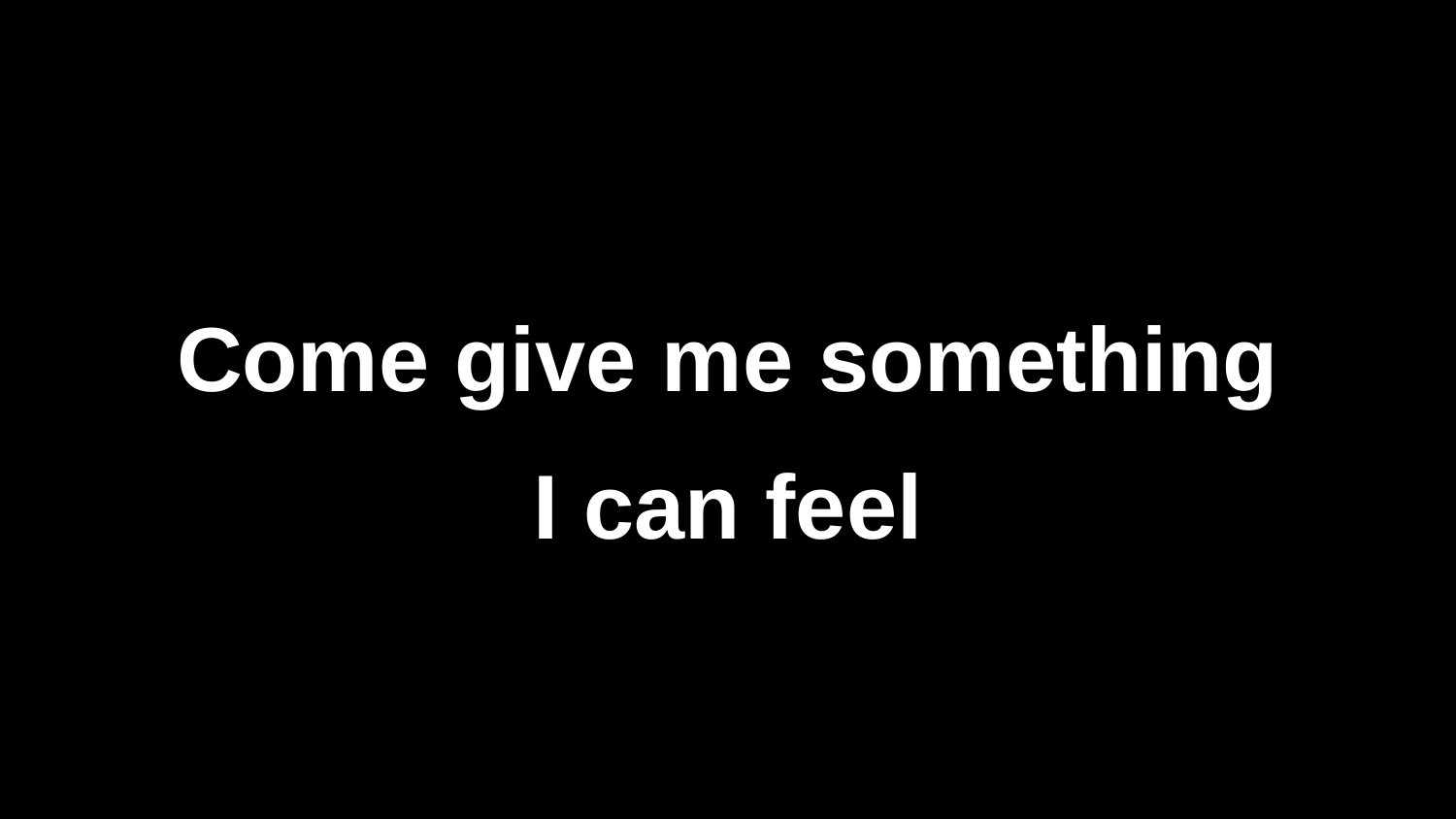

Come give me something
I can feel